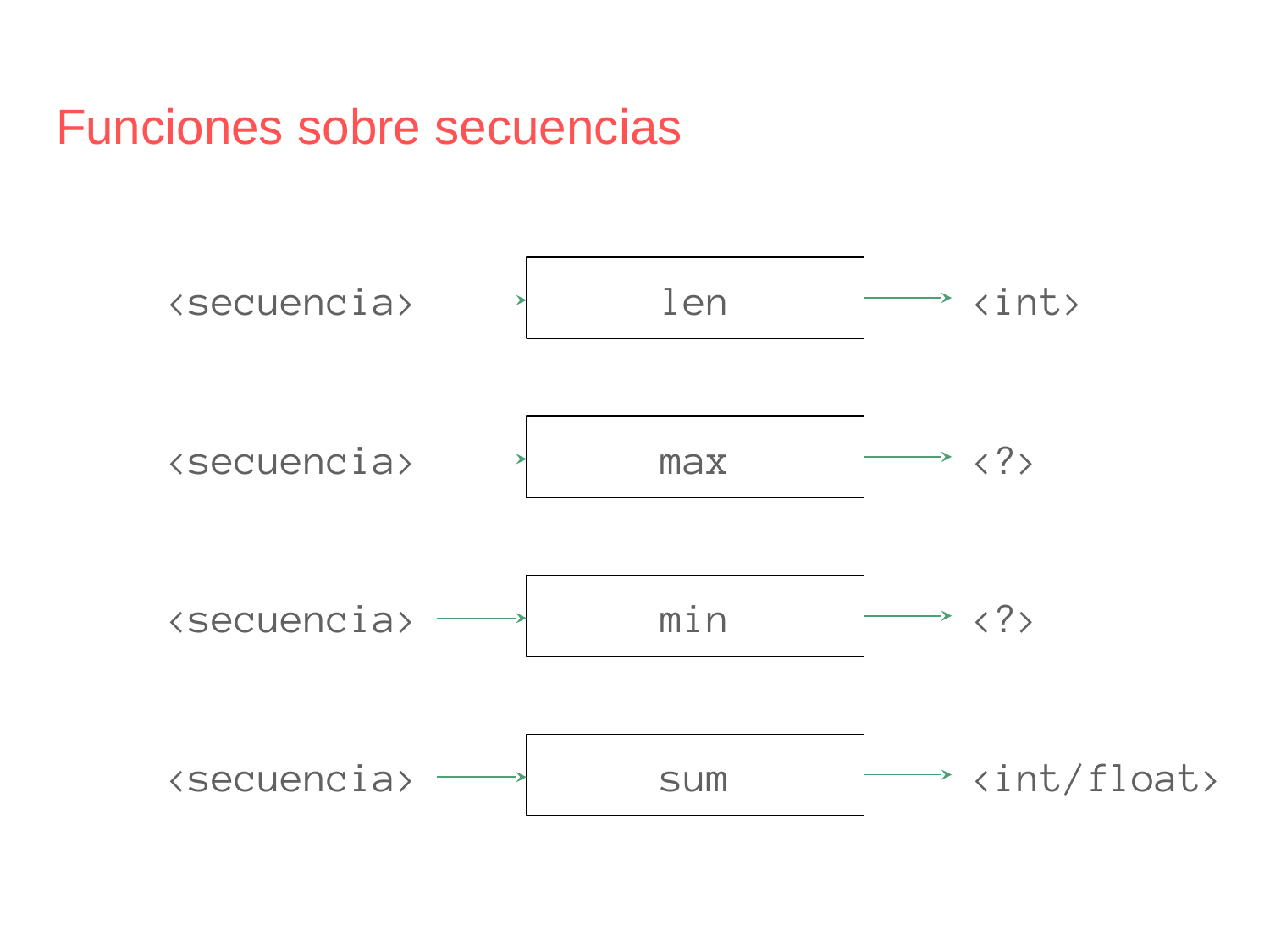

Funciones sobre secuencias
len
<secuencia>
<int>
max
<secuencia>
<?>
min
<secuencia>
<?>
sum
<secuencia>
<int/float>